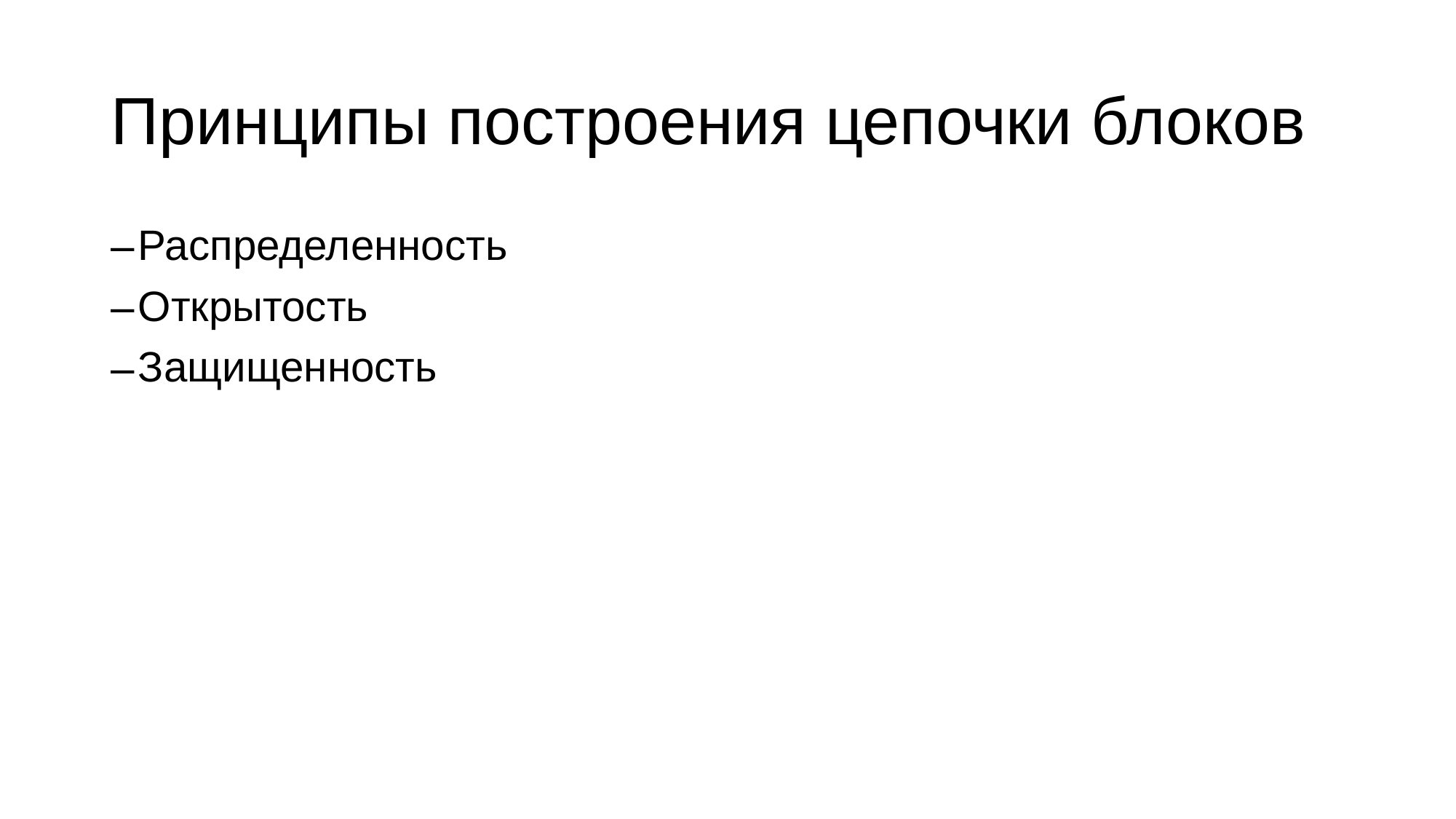

# Принципы построения цепочки блоков
Распределенность
Открытость
Защищенность